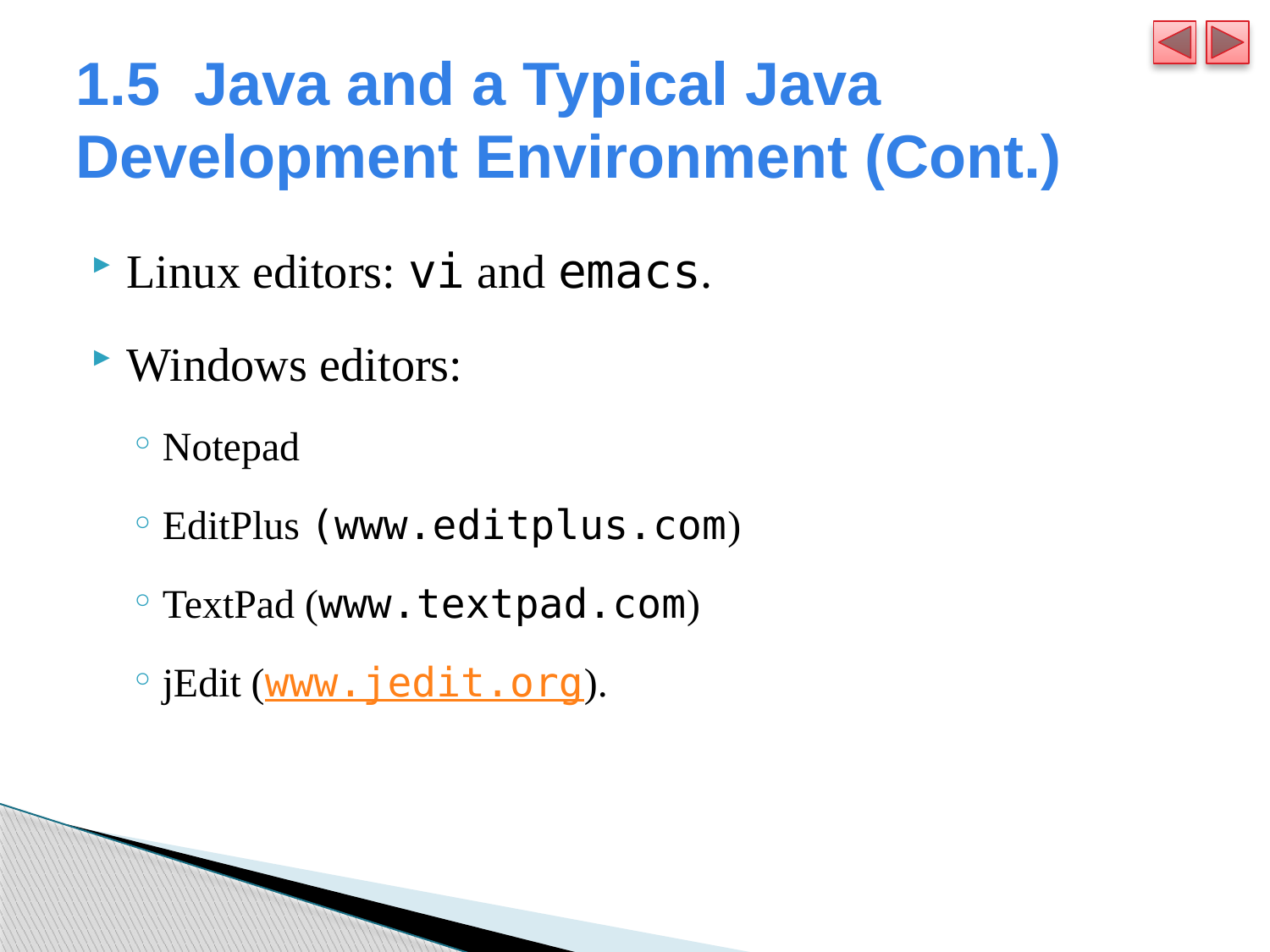

# 1.5  Java and a Typical Java Development Environment (Cont.)
Linux editors: vi and emacs.
Windows editors:
Notepad
EditPlus (www.editplus.com)
TextPad (www.textpad.com)
jEdit (www.jedit.org).